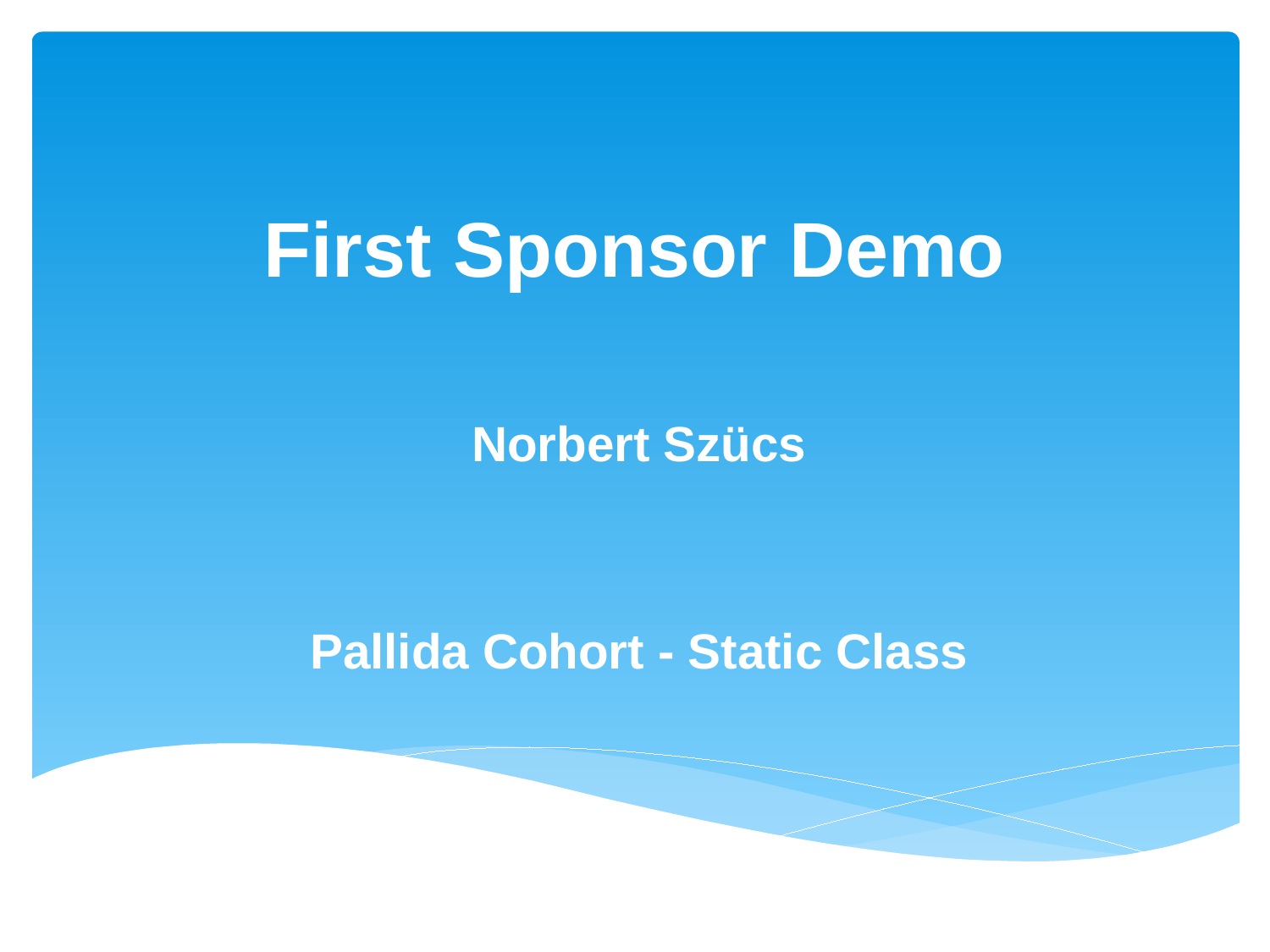

# First Sponsor Demo
Norbert Szücs

Pallida Cohort - Static Class